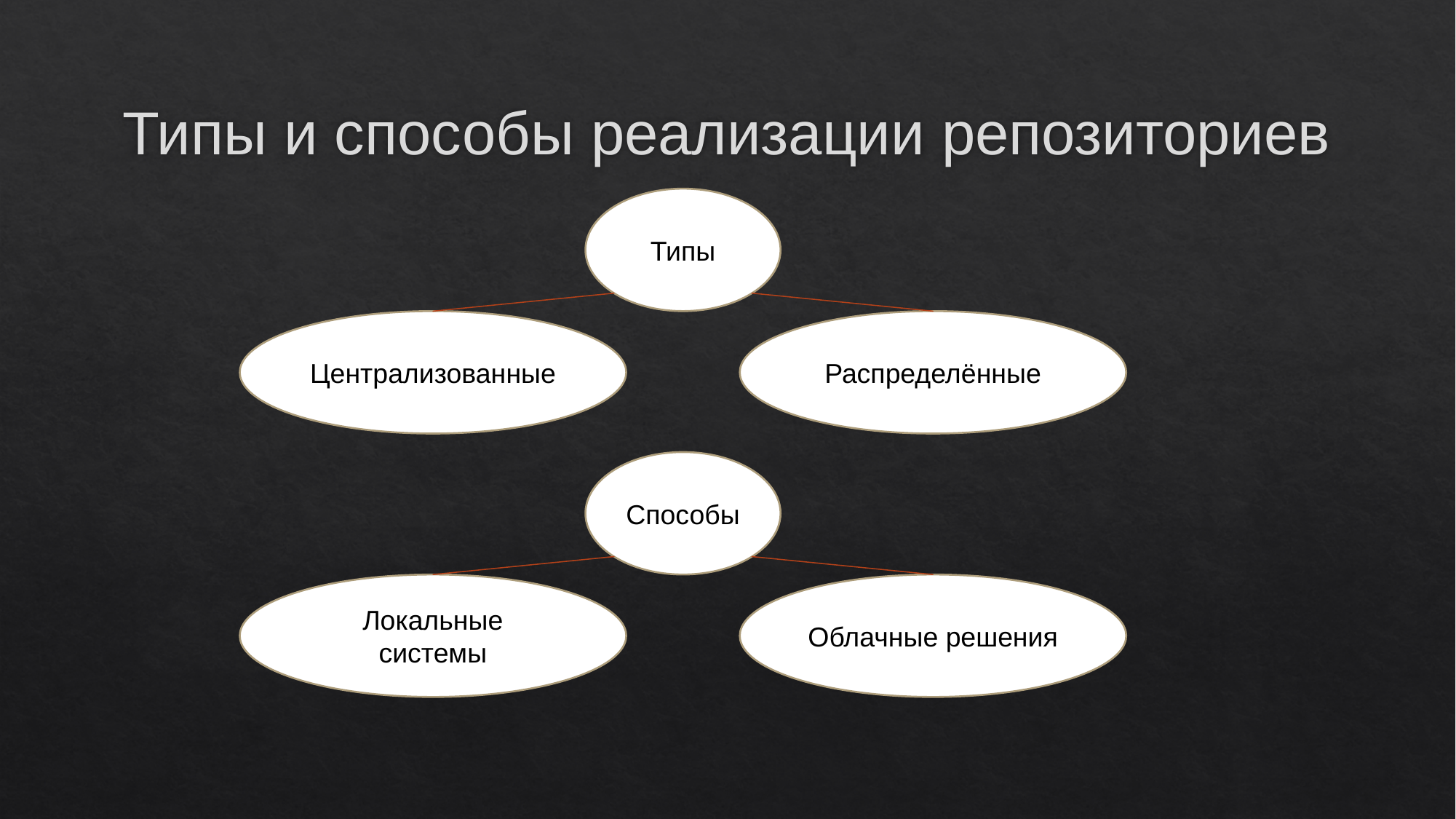

# Типы и способы реализации репозиториев
Типы
Централизованные
Распределённые
Способы
Локальные системы
Облачные решения